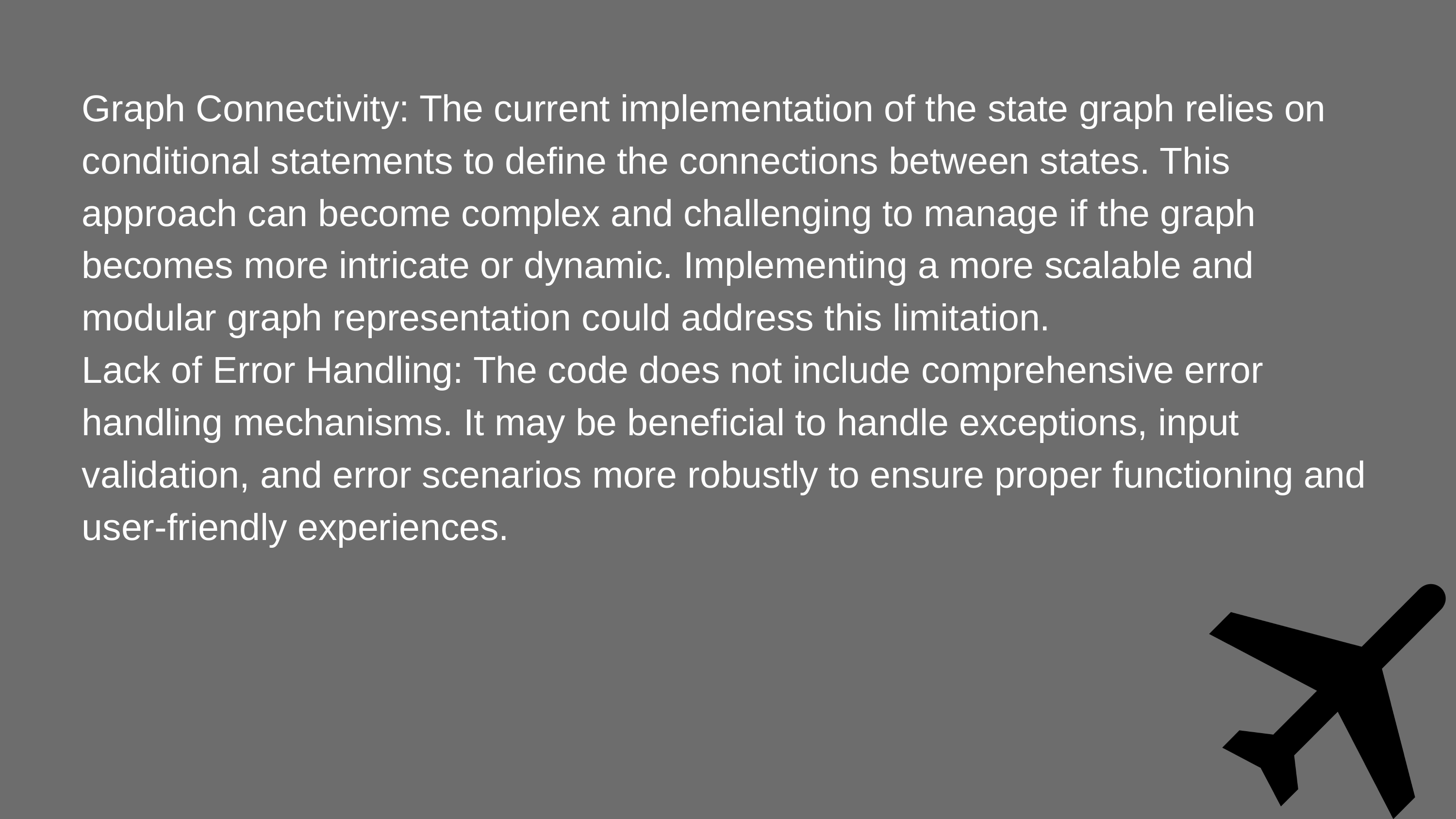

Graph Connectivity: The current implementation of the state graph relies on conditional statements to define the connections between states. This approach can become complex and challenging to manage if the graph becomes more intricate or dynamic. Implementing a more scalable and modular graph representation could address this limitation.
Lack of Error Handling: The code does not include comprehensive error handling mechanisms. It may be beneficial to handle exceptions, input validation, and error scenarios more robustly to ensure proper functioning and user-friendly experiences.